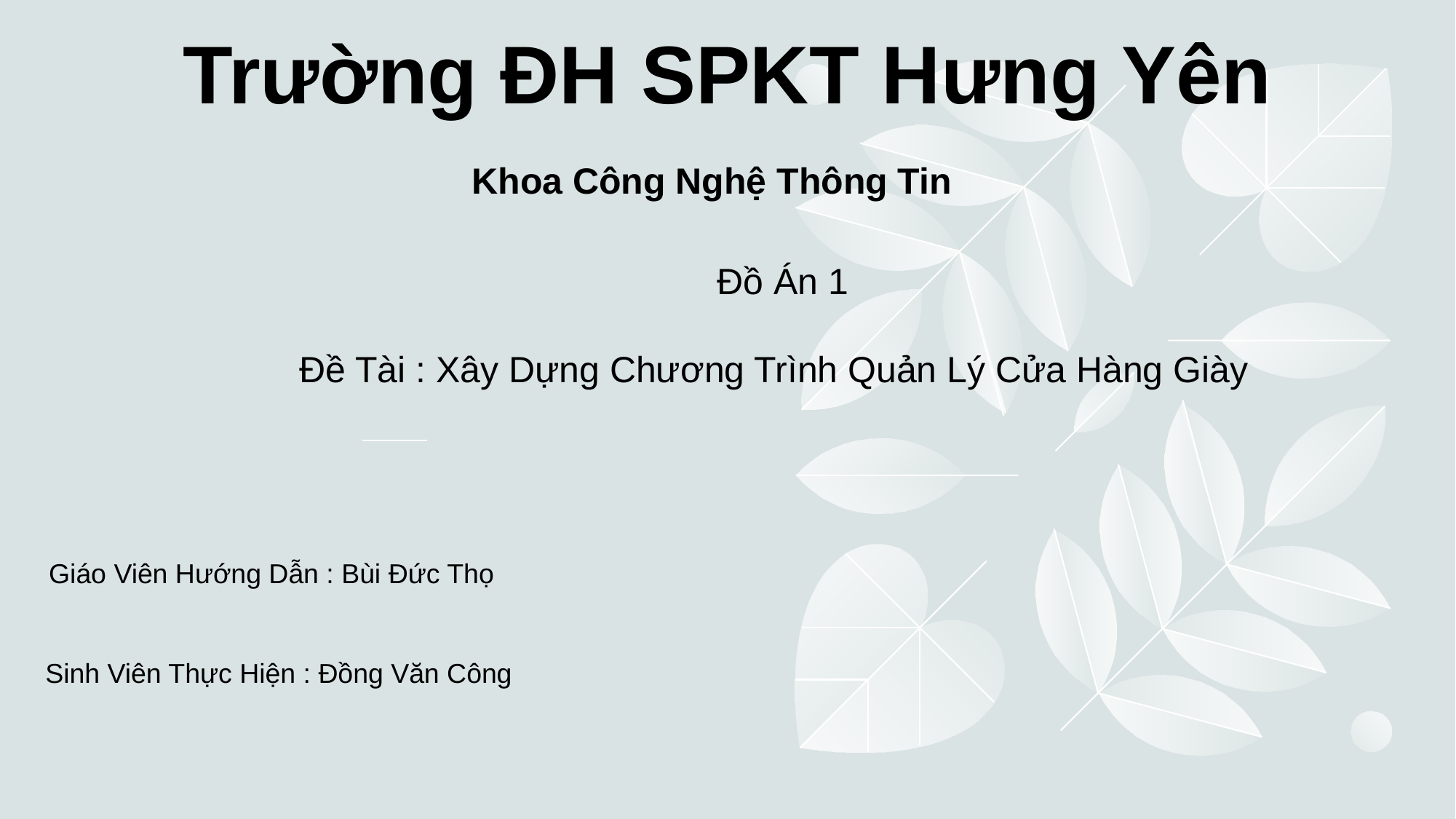

# Trường ĐH SPKT Hưng Yên
        Khoa Công Nghệ Thông Tin
                                                         Đồ Án 1

                Đề Tài : Xây Dựng Chương Trình Quản Lý Cửa Hàng Giày
Giáo Viên Hướng Dẫn : Bùi Đức Thọ
Sinh Viên Thực Hiện : Đồng Văn Công